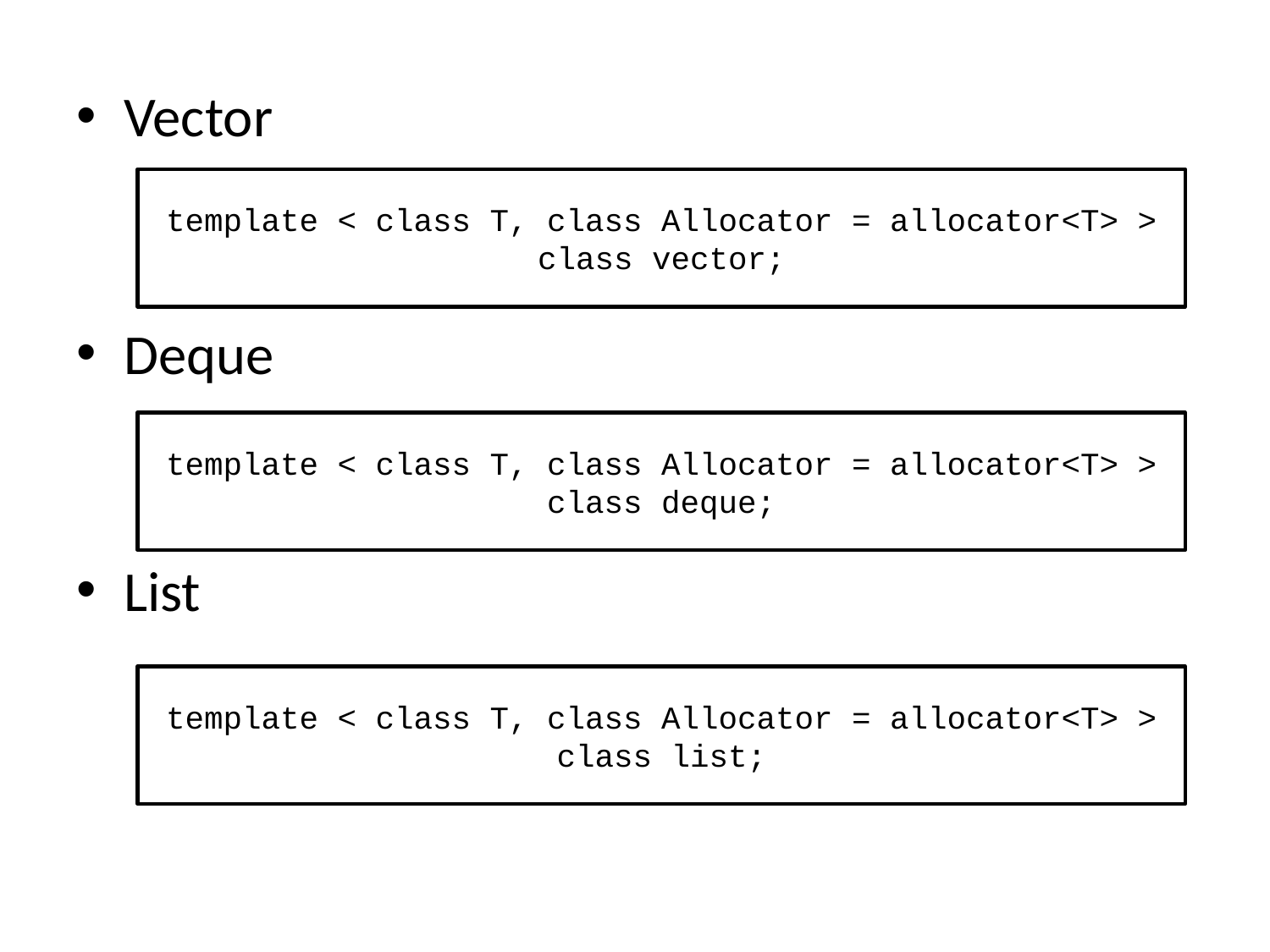

Vector

Deque

List
template < class T, class Allocator = allocator<T> > class vector;
template < class T, class Allocator = allocator<T> > class deque;
template < class T, class Allocator = allocator<T> > class list;